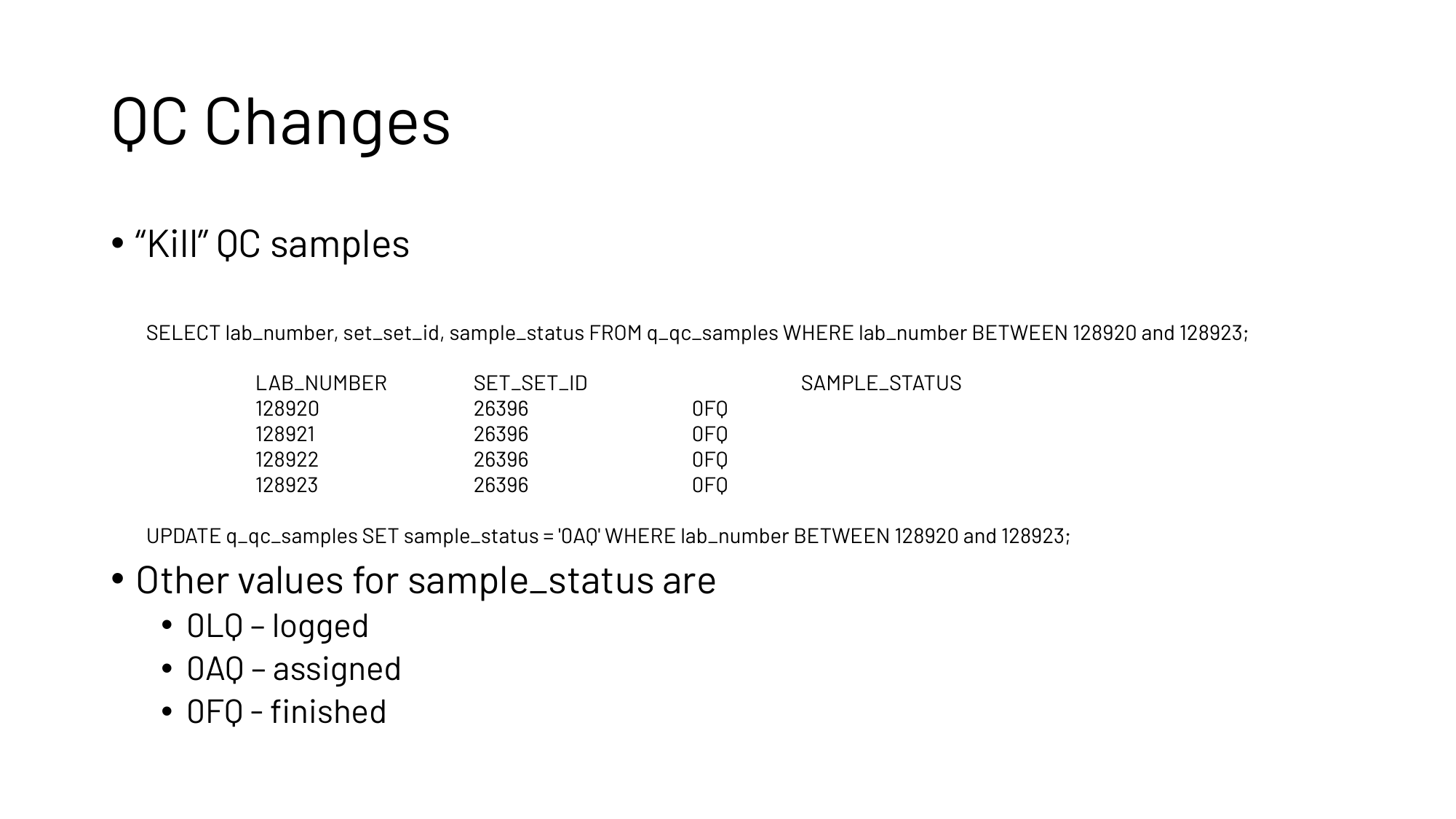

# QC Changes
“Kill” QC samples

Other values for sample_status are
0LQ – logged
0AQ – assigned
0FQ - finished
SELECT lab_number, set_set_id, sample_status FROM q_qc_samples WHERE lab_number BETWEEN 128920 and 128923;

	LAB_NUMBER	SET_SET_ID		SAMPLE_STATUS
	128920		26396		0FQ
	128921		26396		0FQ
	128922		26396		0FQ
	128923		26396		0FQ

UPDATE q_qc_samples SET sample_status = '0AQ' WHERE lab_number BETWEEN 128920 and 128923;